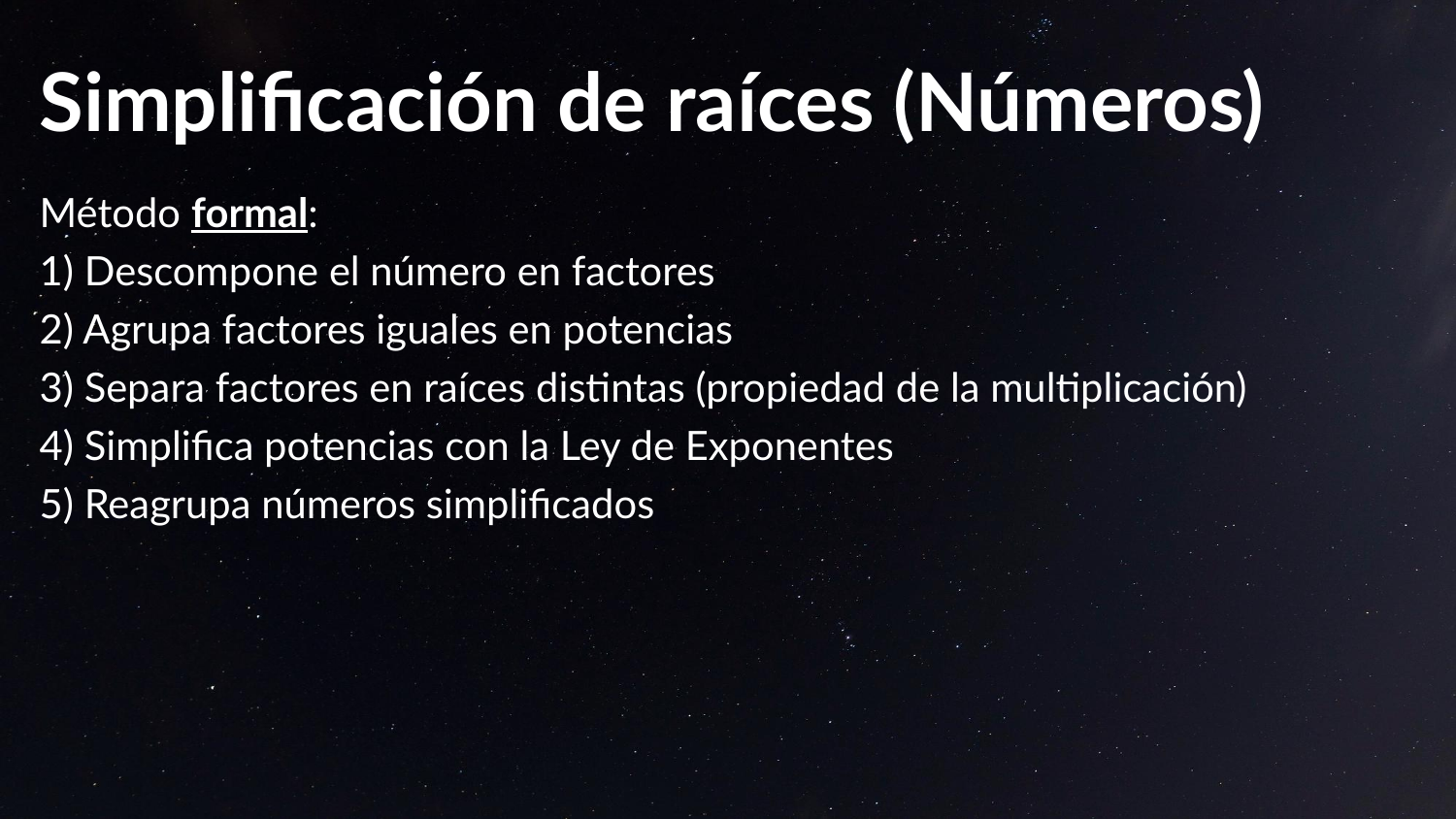

# Simplificación de raíces (Números)
Método formal:
1) Descompone el número en factores
2) Agrupa factores iguales en potencias
3) Separa factores en raíces distintas (propiedad de la multiplicación)
4) Simplifica potencias con la Ley de Exponentes
5) Reagrupa números simplificados